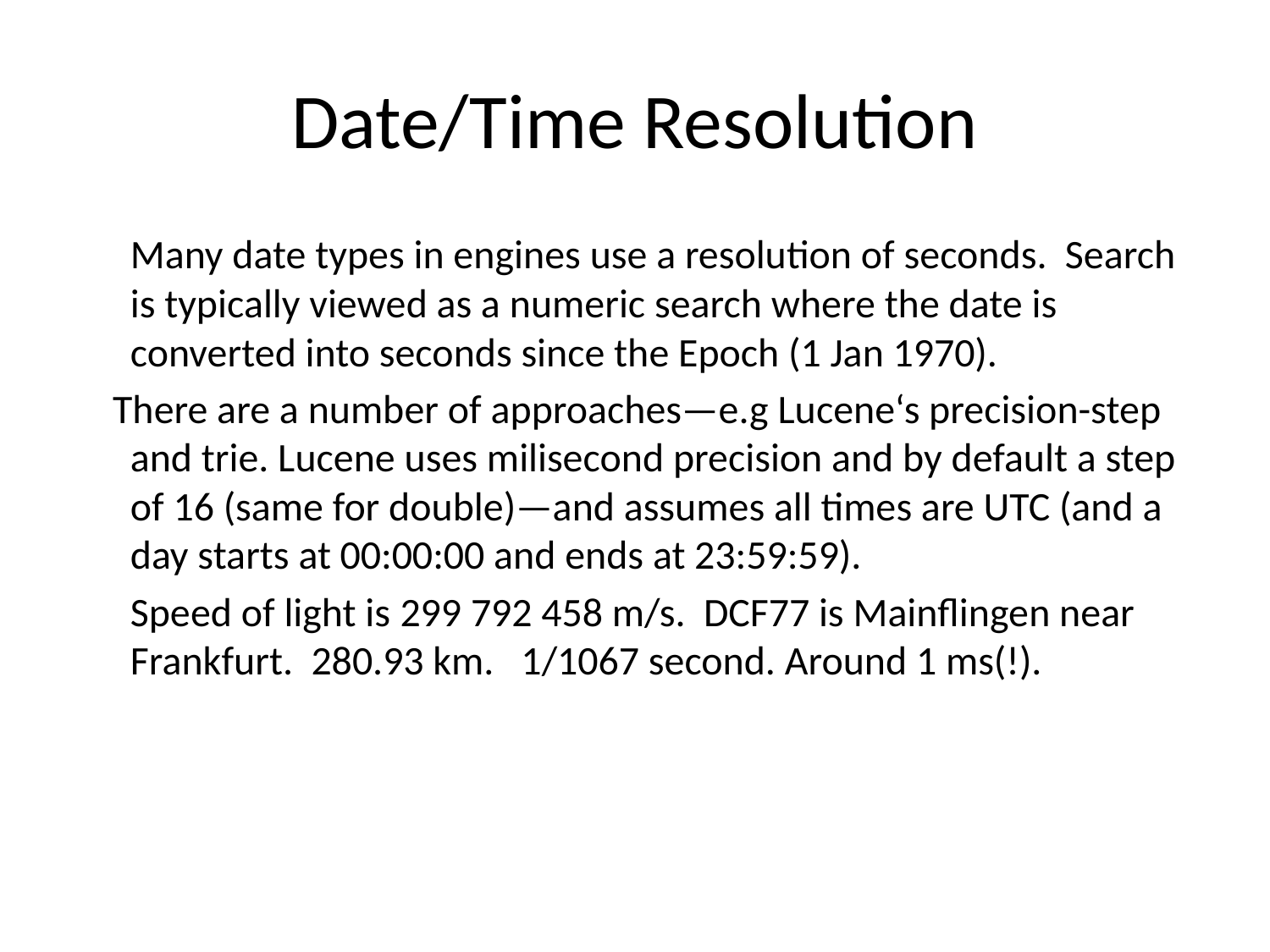

Date/Time Resolution
	Many date types in engines use a resolution of seconds.  Search is typically viewed as a numeric search where the date is converted into seconds since the Epoch (1 Jan 1970).
    There are a number of approaches—e.g Lucene‘s precision-step and trie. Lucene uses milisecond precision and by default a step of 16 (same for double)—and assumes all times are UTC (and a day starts at 00:00:00 and ends at 23:59:59).
	Speed of light is 299 792 458 m/s.  DCF77 is Mainflingen near Frankfurt.  280.93 km.   1/1067 second. Around 1 ms(!).